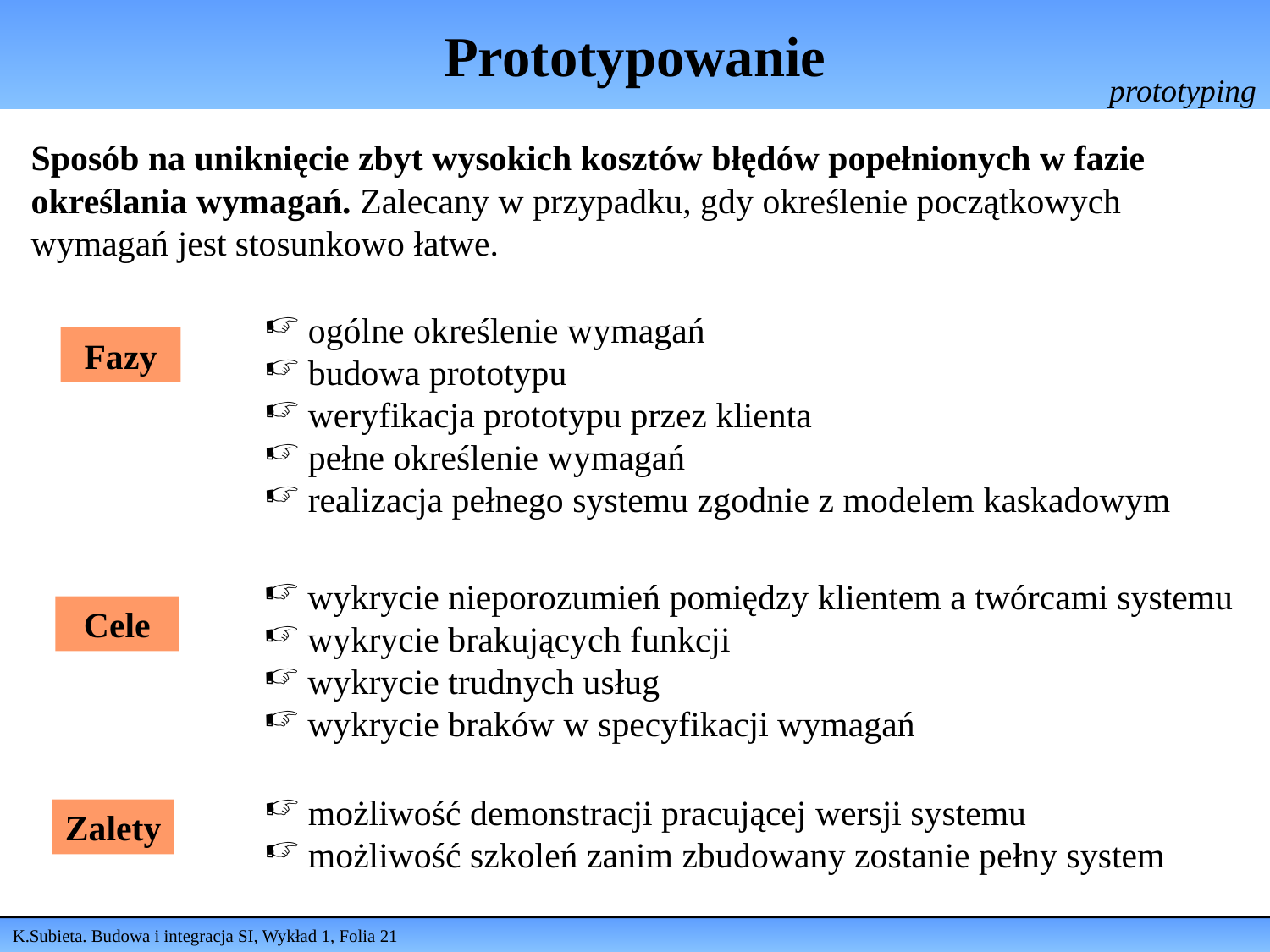

# Prototypowanie
prototyping
Sposób na uniknięcie zbyt wysokich kosztów błędów popełnionych w fazie określania wymagań. Zalecany w przypadku, gdy określenie początkowych wymagań jest stosunkowo łatwe.
 ogólne określenie wymagań
 budowa prototypu
 weryfikacja prototypu przez klienta
 pełne określenie wymagań
 realizacja pełnego systemu zgodnie z modelem kaskadowym
Fazy
 wykrycie nieporozumień pomiędzy klientem a twórcami systemu
 wykrycie brakujących funkcji
 wykrycie trudnych usług
 wykrycie braków w specyfikacji wymagań
Cele
 możliwość demonstracji pracującej wersji systemu
 możliwość szkoleń zanim zbudowany zostanie pełny system
Zalety